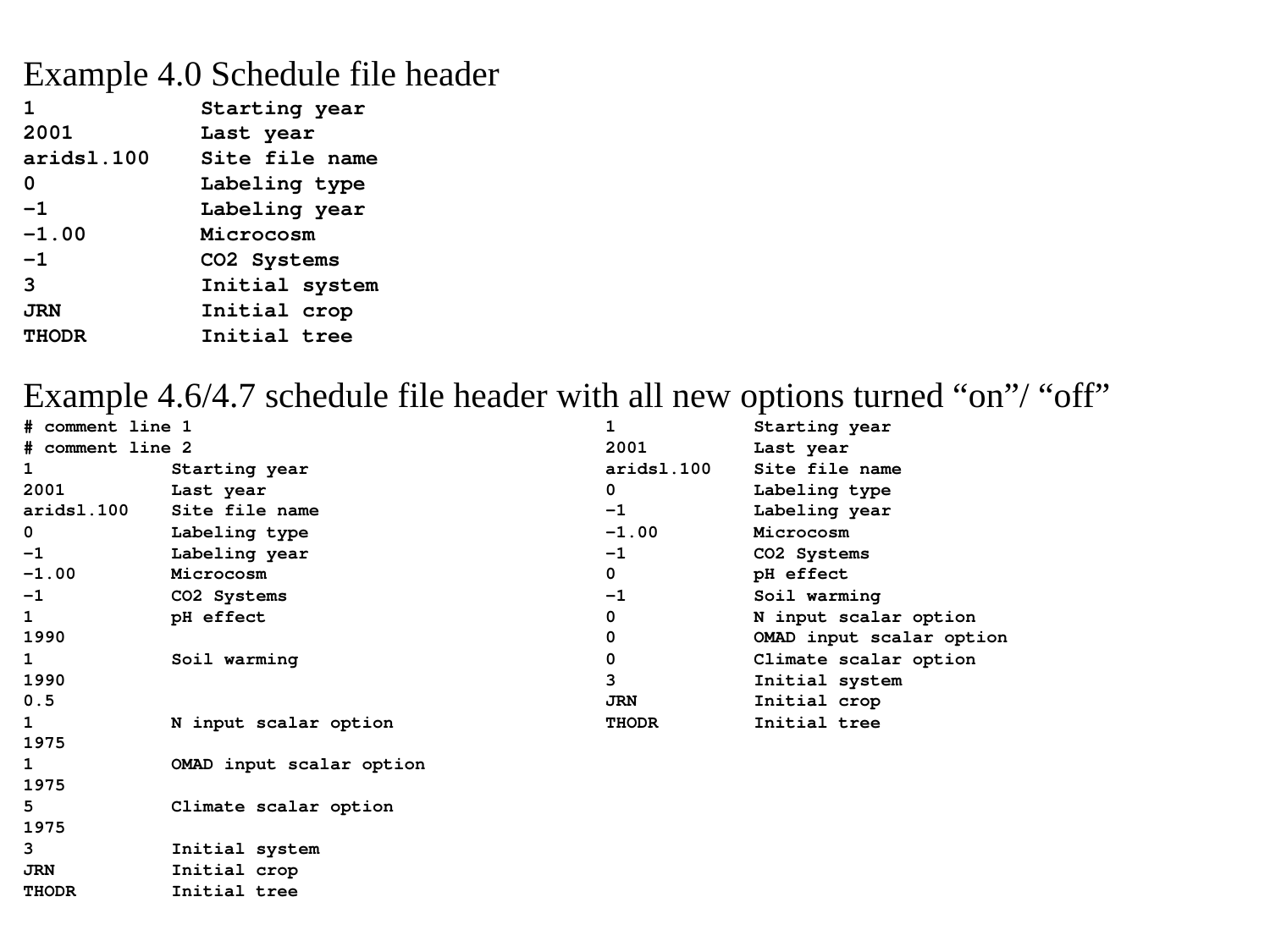

Example 4.0 Schedule file header
1             Starting year
2001          Last year
aridsl.100    Site file name
0             Labeling type
-1            Labeling year
-1.00         Microcosm
-1            CO2 Systems
3             Initial system
JRN           Initial crop
THODR         Initial tree

Example 4.6/4.7 schedule file header with all new options turned “on”/ “off”
# comment line 1                                       1             Starting year
# comment line 2                                       2001          Last year
1             Starting year                            aridsl.100    Site file name
2001          Last year                                0             Labeling type
aridsl.100    Site file name                           -1            Labeling year
0             Labeling type                            -1.00         Microcosm
-1            Labeling year                            -1            CO2 Systems
-1.00         Microcosm                                0             pH effect
-1            CO2 Systems                              -1            Soil warming
1             pH effect                                0             N input scalar option
1990                                                   0             OMAD input scalar option
1             Soil warming                             0             Climate scalar option
1990                                                   3             Initial system
0.5                                                    JRN           Initial crop
1             N input scalar option                    THODR         Initial tree
1975
1             OMAD input scalar option
1975
5             Climate scalar option
1975
3             Initial system
JRN           Initial crop
THODR         Initial tree